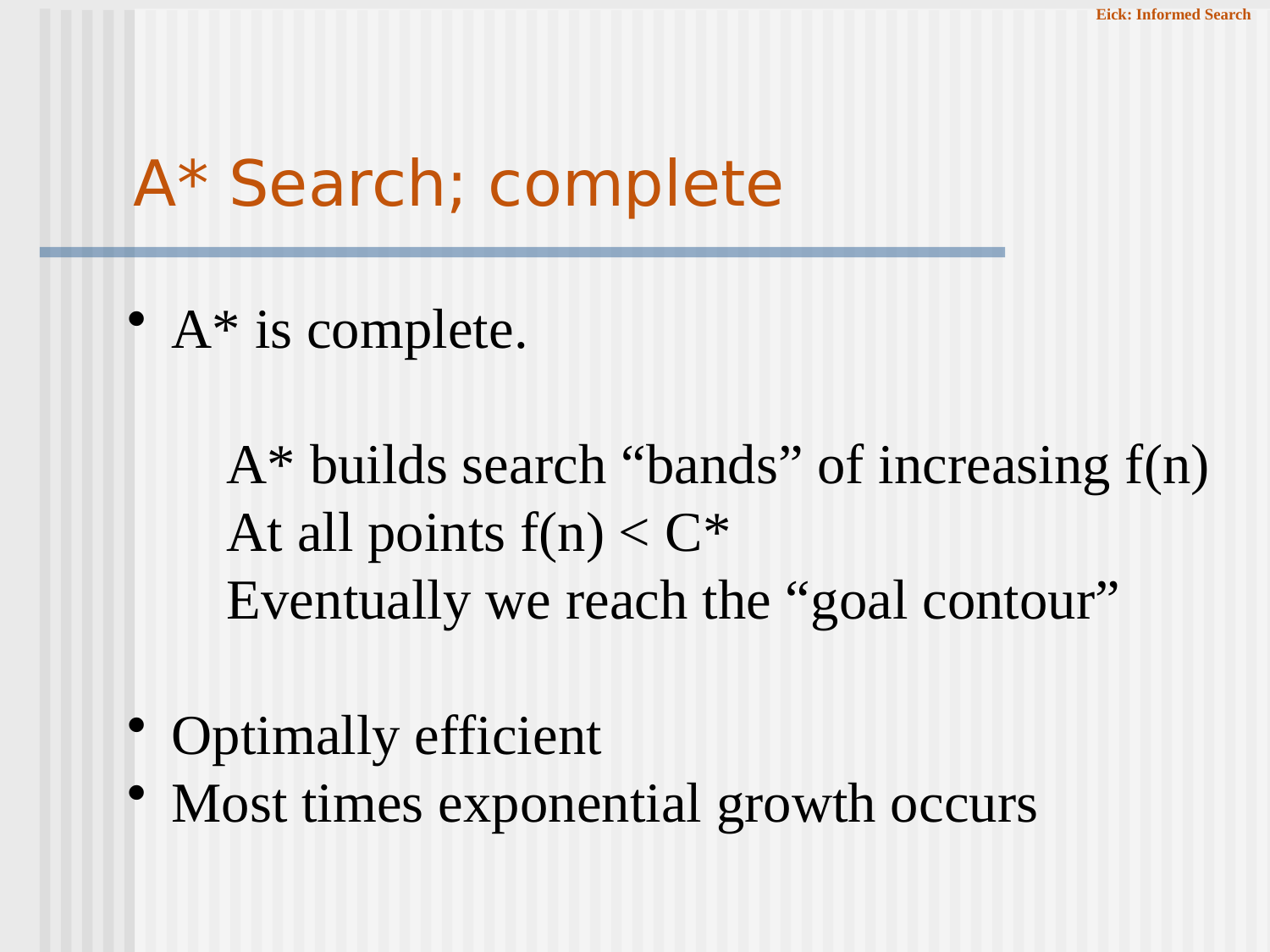

# A* Search; complete
 A* is complete.

       A* builds search “bands” of increasing f(n)
       At all points f(n) < C*
       Eventually we reach the “goal contour”

 Optimally efficient
 Most times exponential growth occurs